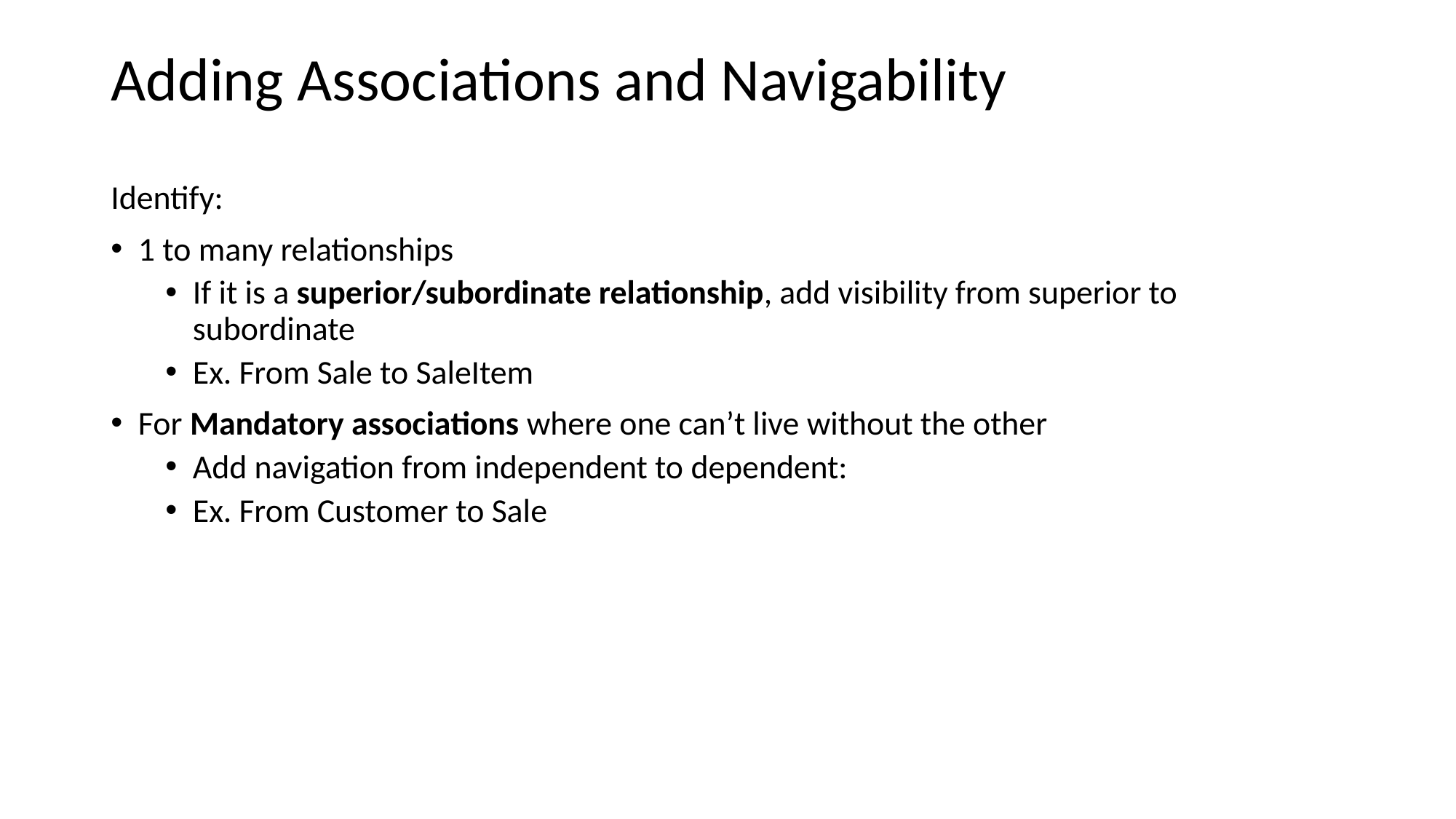

# Adding Associations and Navigability
Identify:
1 to many relationships
If it is a superior/subordinate relationship, add visibility from superior to subordinate
Ex. From Sale to SaleItem
For Mandatory associations where one can’t live without the other
Add navigation from independent to dependent:
Ex. From Customer to Sale